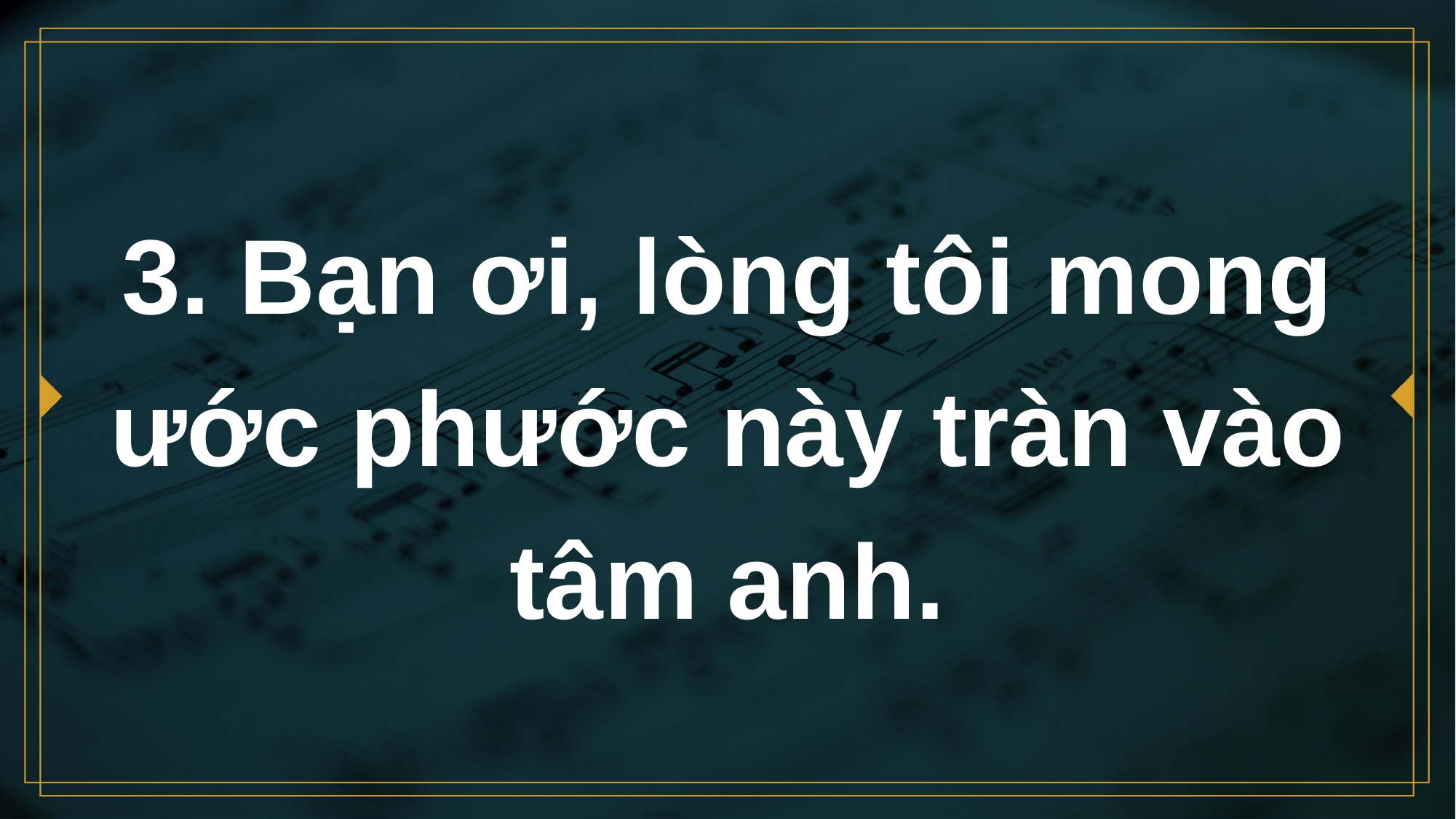

# 3. Bạn ơi, lòng tôi mong ước phước này tràn vào tâm anh.